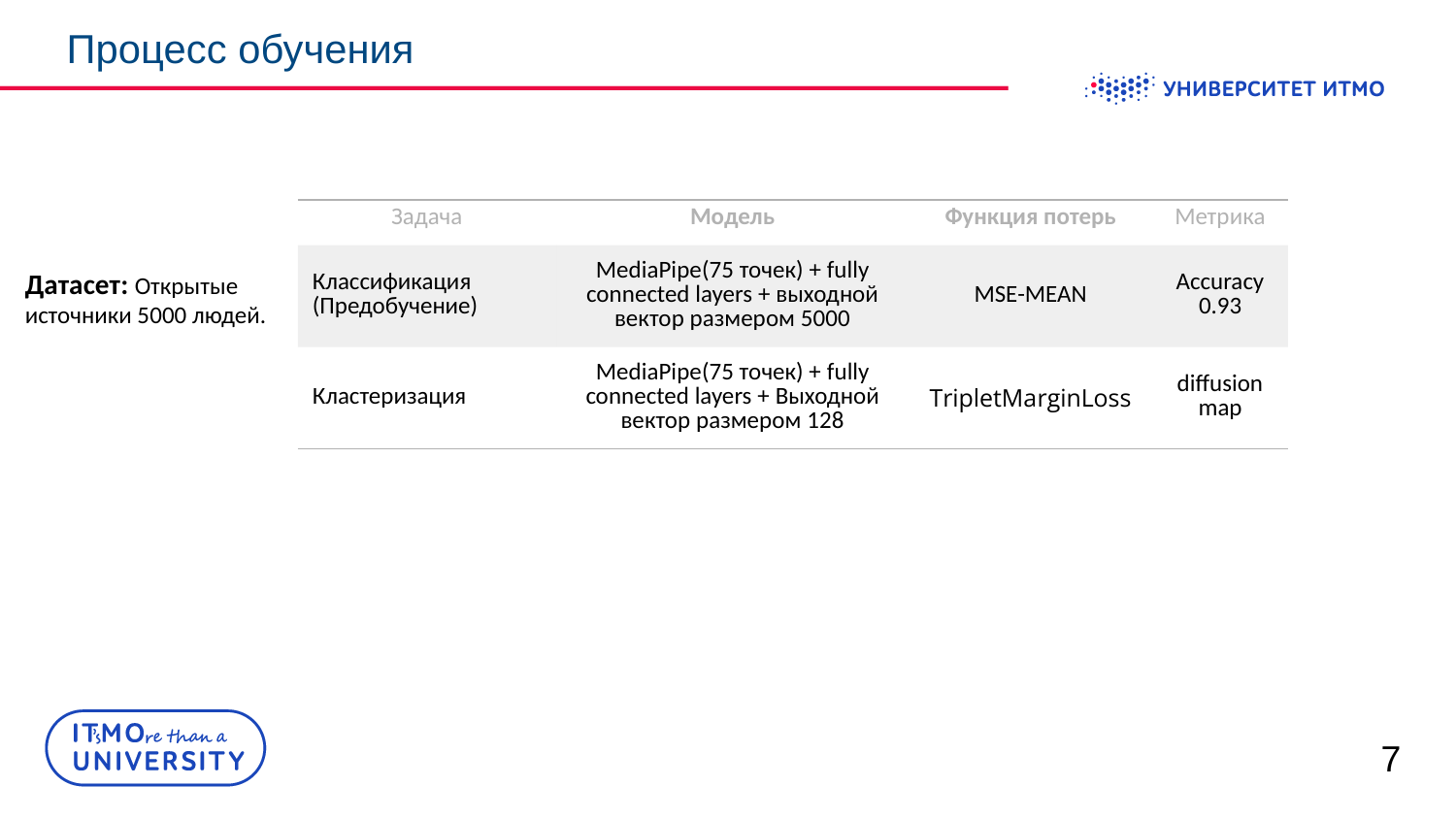

Процесс обучения
| Задача | Модель | Функция потерь | Метрика |
| --- | --- | --- | --- |
| Классификация (Предобучение) | MediaPipe(75 точек) + fully connected layers + выходной вектор размером 5000 | MSE-MEAN | Accuracy 0.93 |
| Кластеризация | MediaPipe(75 точек) + fully connected layers + Выходной вектор размером 128 | TripletMarginLoss | diffusion map |
Датасет: Открытые источники 5000 людей.
7